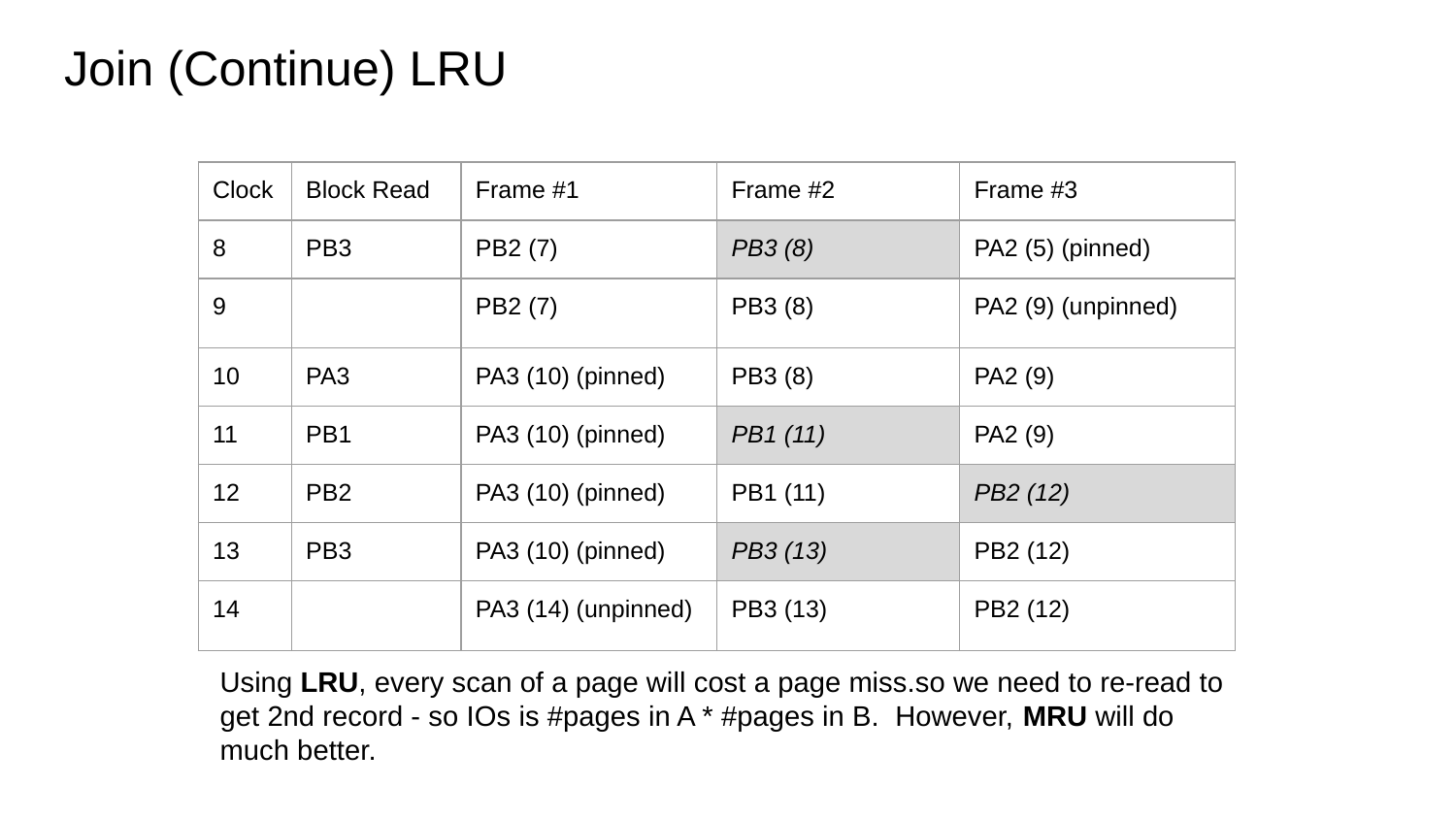

# Join (Continue) LRU

| Clock | Block Read | Frame #1 | Frame #2 | Frame #3 |
| --- | --- | --- | --- | --- |
| 8 | PB3 | PB2 (7) | PB3 (8) | PA2 (5) (pinned) |
| 9 |  | PB2 (7) | PB3 (8) | PA2 (9) (unpinned) |
| 10 | PA3 | PA3 (10) (pinned) | PB3 (8) | PA2 (9) |
| 11 | PB1 | PA3 (10) (pinned) | PB1 (11) | PA2 (9) |
| 12 | PB2 | PA3 (10) (pinned) | PB1 (11) | PB2 (12) |
| 13 | PB3 | PA3 (10) (pinned) | PB3 (13) | PB2 (12) |
| 14 |  | PA3 (14) (unpinned) | PB3 (13) | PB2 (12) |
Using LRU, every scan of a page will cost a page miss.so we need to re-read to get 2nd record - so IOs is #pages in A * #pages in B.  However, MRU will do much better.